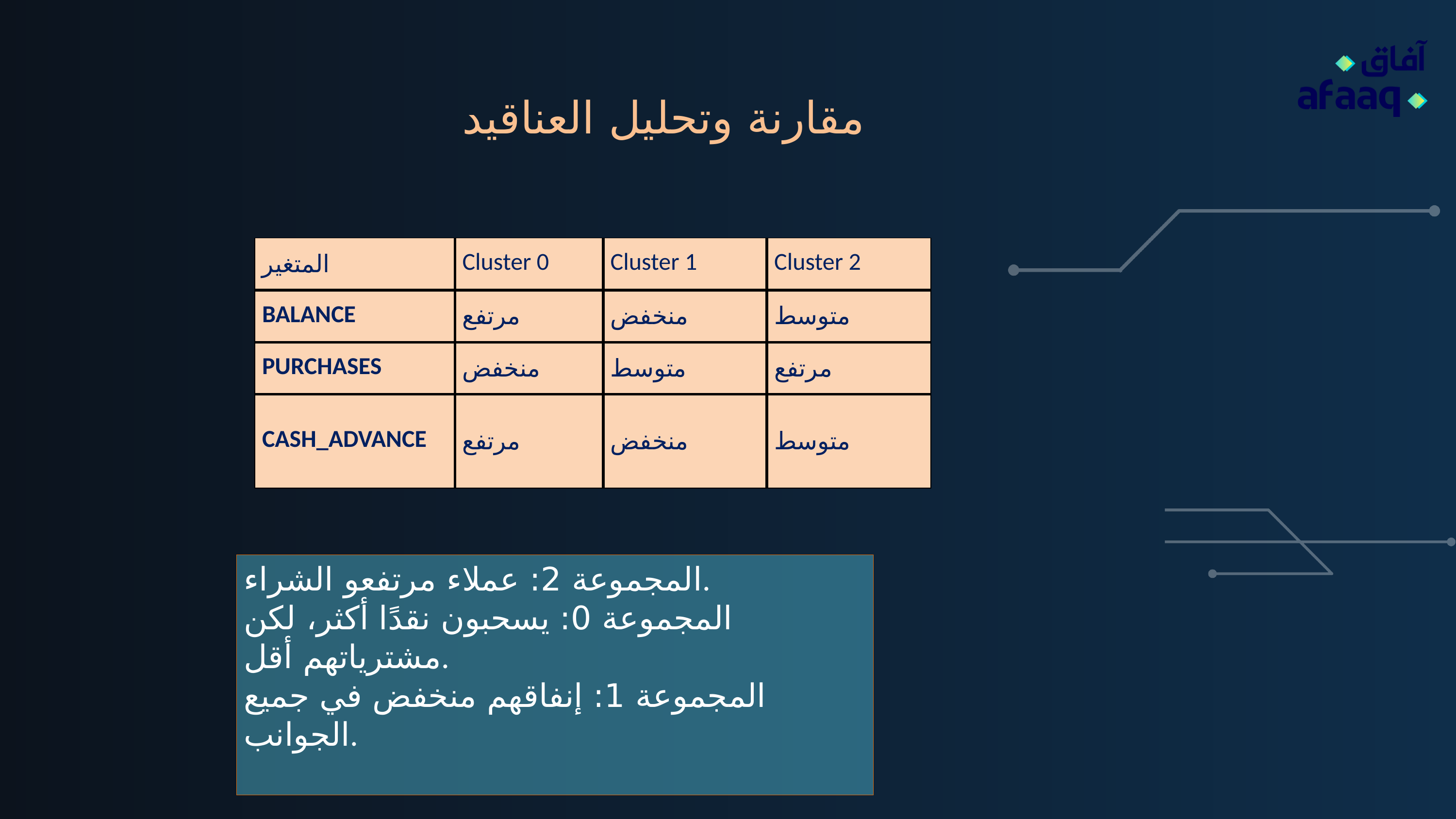

مقارنة وتحليل العناقيد

| المتغير | Cluster 0 | Cluster 1 | Cluster 2 |
| --- | --- | --- | --- |
| BALANCE | مرتفع | منخفض | متوسط |
| PURCHASES | منخفض | متوسط | مرتفع |
| CASH\_ADVANCE | مرتفع | منخفض | متوسط |

المجموعة 2: عملاء مرتفعو الشراء.
المجموعة 0: يسحبون نقدًا أكثر، لكن مشترياتهم أقل.
المجموعة 1: إنفاقهم منخفض في جميع الجوانب.